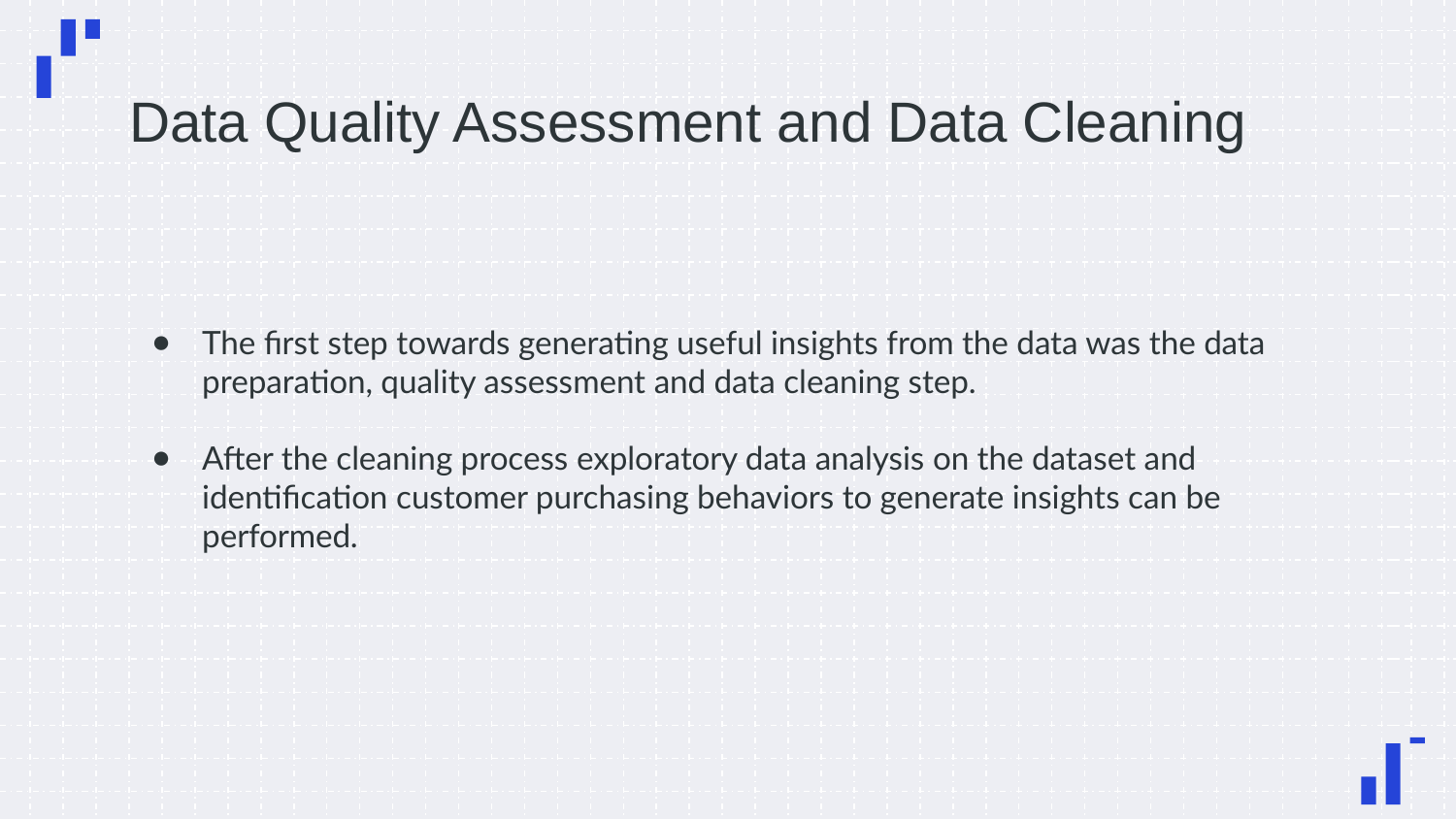

# Data Quality Assessment and Data Cleaning
The first step towards generating useful insights from the data was the data preparation, quality assessment and data cleaning step.

After the cleaning process exploratory data analysis on the dataset and identification customer purchasing behaviors to generate insights can be performed.